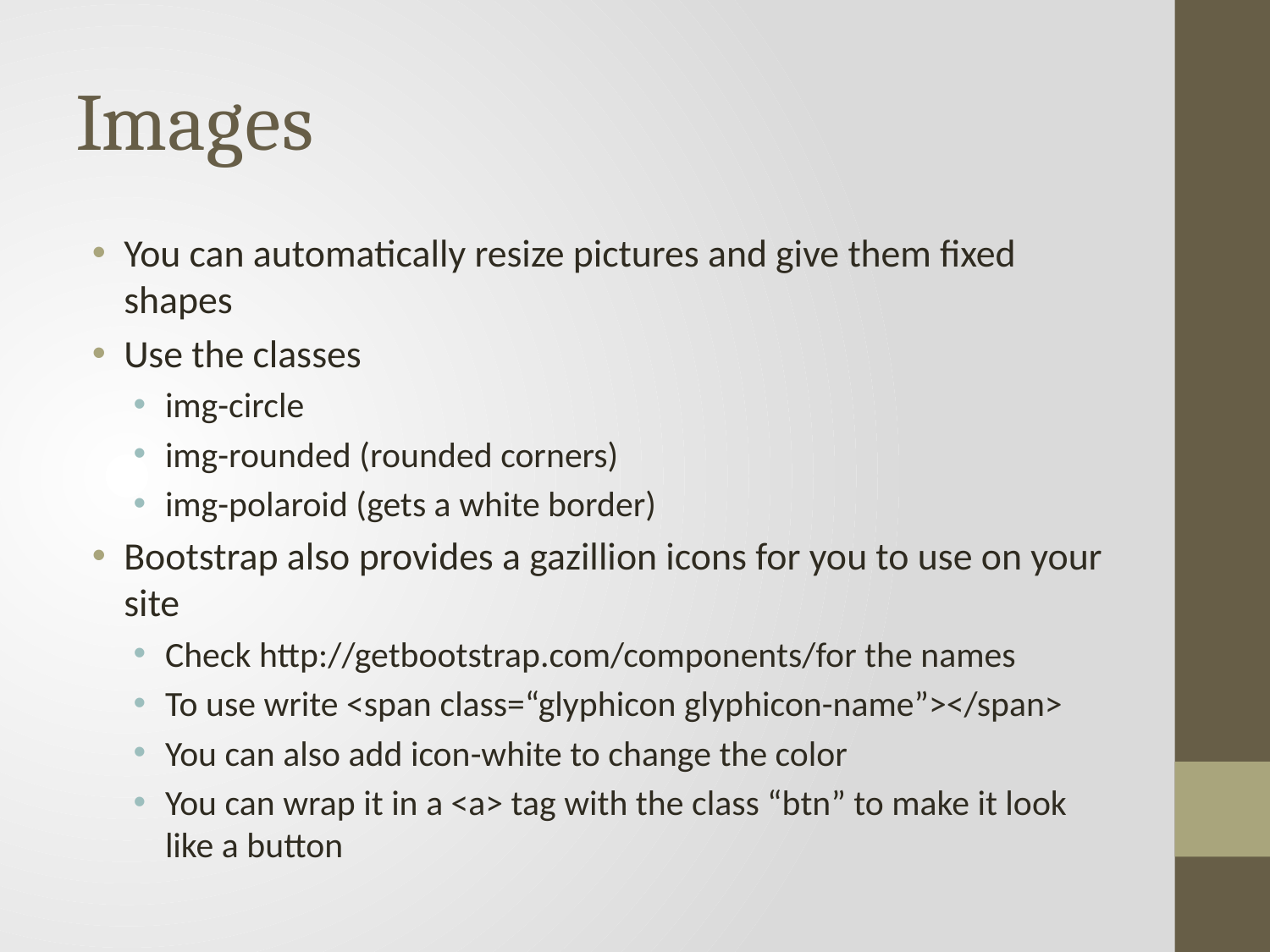

# Images
You can automatically resize pictures and give them fixed shapes
Use the classes
img-circle
img-rounded (rounded corners)
img-polaroid (gets a white border)
Bootstrap also provides a gazillion icons for you to use on your site
Check http://getbootstrap.com/components/for the names
To use write <span class=“glyphicon glyphicon-name”></span>
You can also add icon-white to change the color
You can wrap it in a <a> tag with the class “btn” to make it look like a button